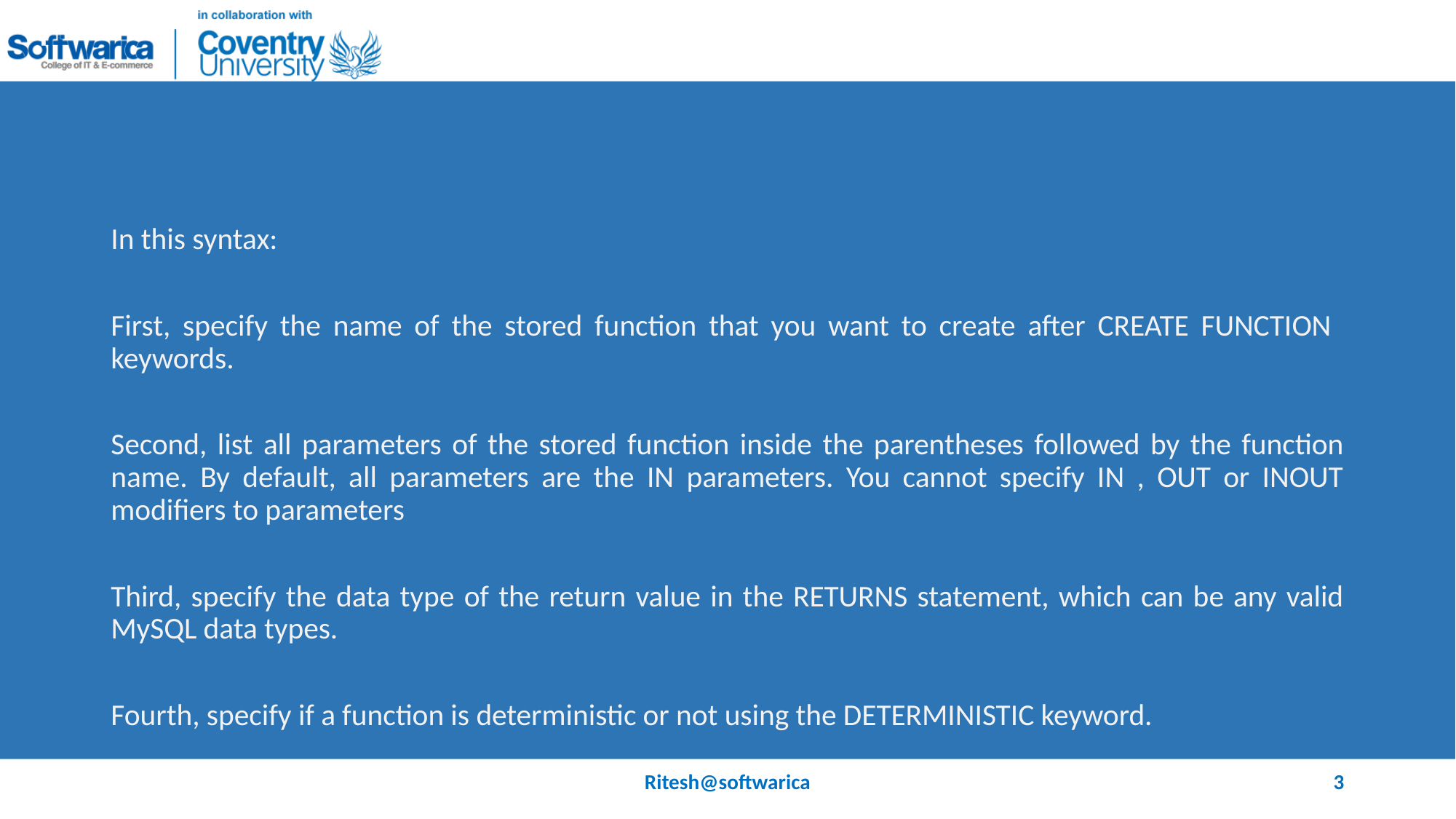

#
In this syntax:

First, specify the name of the stored function that you want to create after CREATE FUNCTION  keywords.

Second, list all parameters of the stored function inside the parentheses followed by the function name. By default, all parameters are the IN parameters. You cannot specify IN , OUT or INOUT modifiers to parameters

Third, specify the data type of the return value in the RETURNS statement, which can be any valid MySQL data types.

Fourth, specify if a function is deterministic or not using the DETERMINISTIC keyword.
Ritesh@softwarica
3